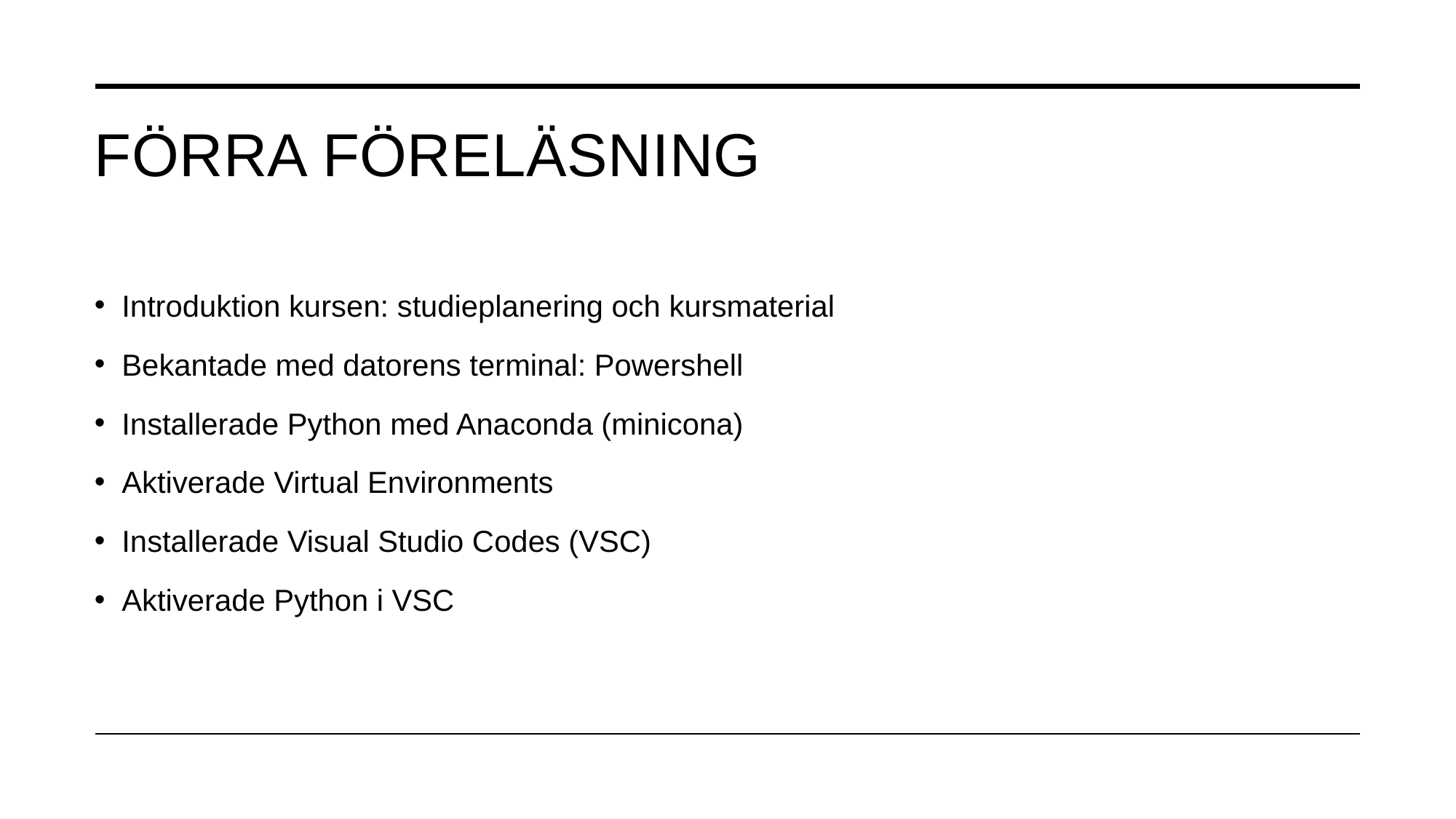

# Förra föreläsning
Introduktion kursen: studieplanering och kursmaterial
Bekantade med datorens terminal: Powershell
Installerade Python med Anaconda (minicona)
Aktiverade Virtual Environments
Installerade Visual Studio Codes (VSC)
Aktiverade Python i VSC